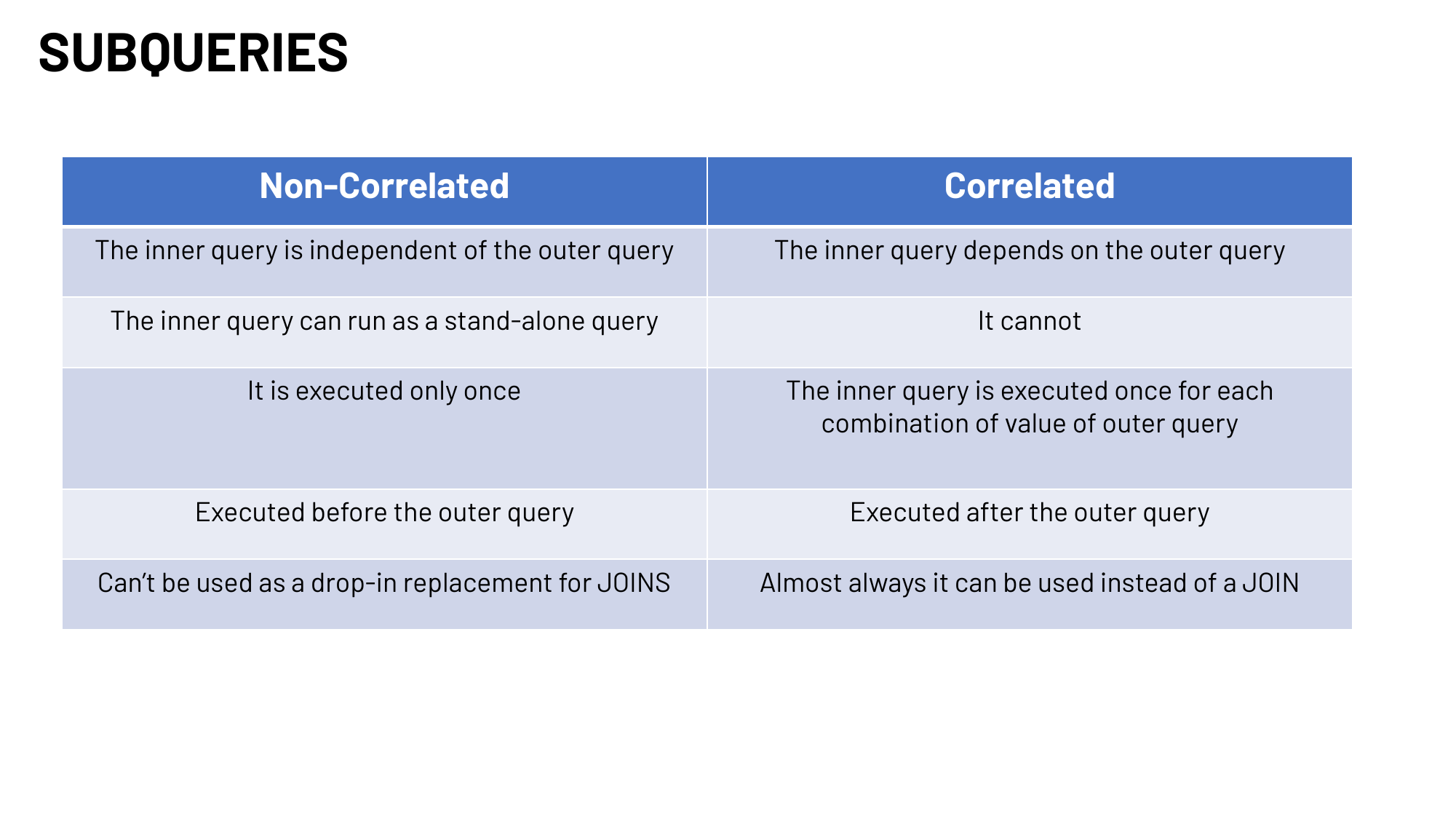

# SUBQUERIES
| Non-Correlated | Correlated |
| --- | --- |
| The inner query is independent of the outer query | The inner query depends on the outer query |
| The inner query can run as a stand-alone query | It cannot |
| It is executed only once | The inner query is executed once for each combination of value of outer query |
| Executed before the outer query | Executed after the outer query |
| Can’t be used as a drop-in replacement for JOINS | Almost always it can be used instead of a JOIN |